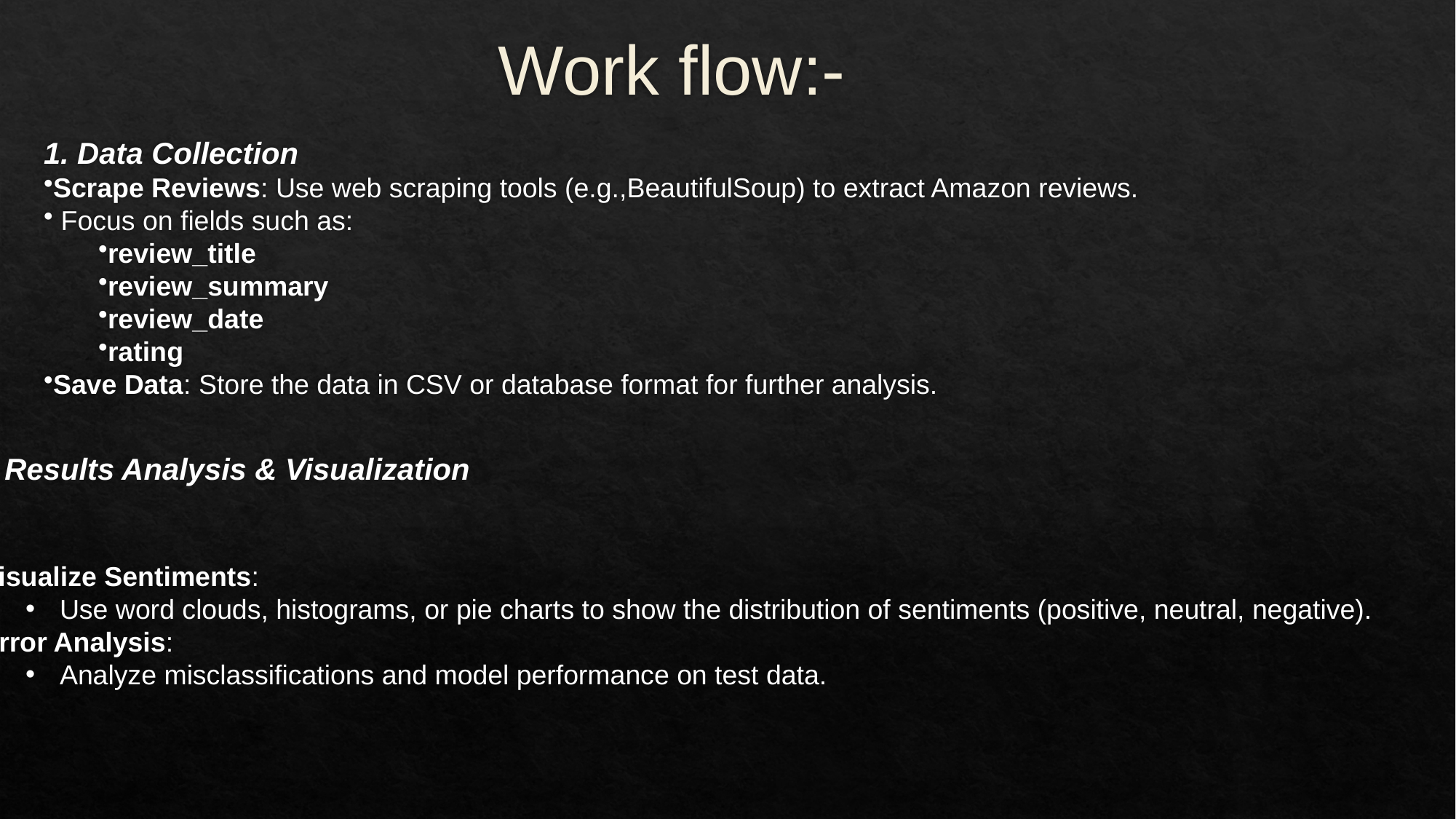

# Work flow:-
1. Data Collection
Scrape Reviews: Use web scraping tools (e.g.,BeautifulSoup) to extract Amazon reviews.
 Focus on fields such as:
review_title
review_summary
review_date
rating
Save Data: Store the data in CSV or database format for further analysis.

2. Results Analysis & Visualization

Visualize Sentiments:
Use word clouds, histograms, or pie charts to show the distribution of sentiments (positive, neutral, negative).
Error Analysis:
Analyze misclassifications and model performance on test data.